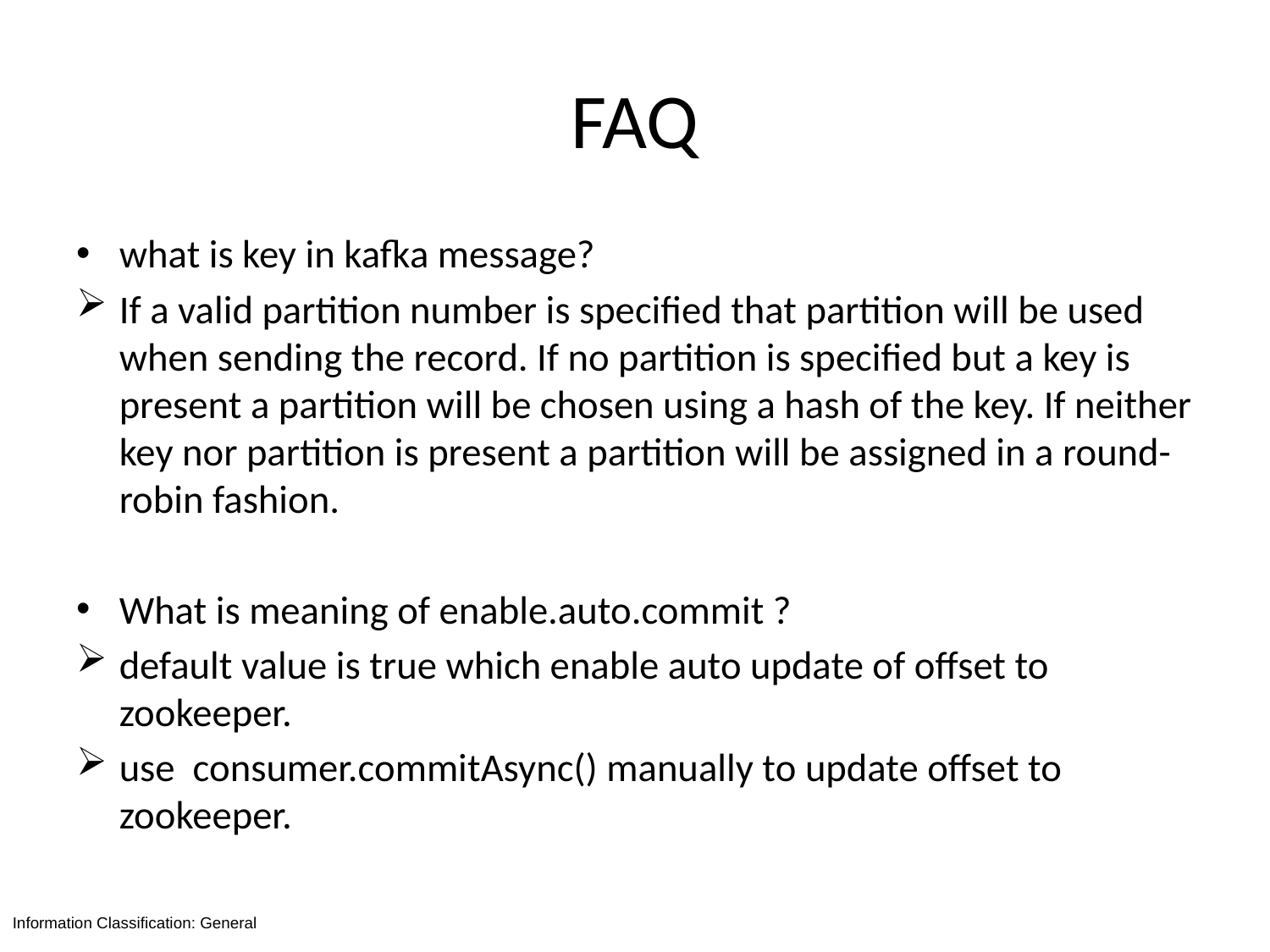

# FAQ
what is key in kafka message?
If a valid partition number is specified that partition will be used when sending the record. If no partition is specified but a key is present a partition will be chosen using a hash of the key. If neither key nor partition is present a partition will be assigned in a round-robin fashion.

What is meaning of enable.auto.commit ?
default value is true which enable auto update of offset to zookeeper.
use  consumer.commitAsync() manually to update offset to zookeeper.